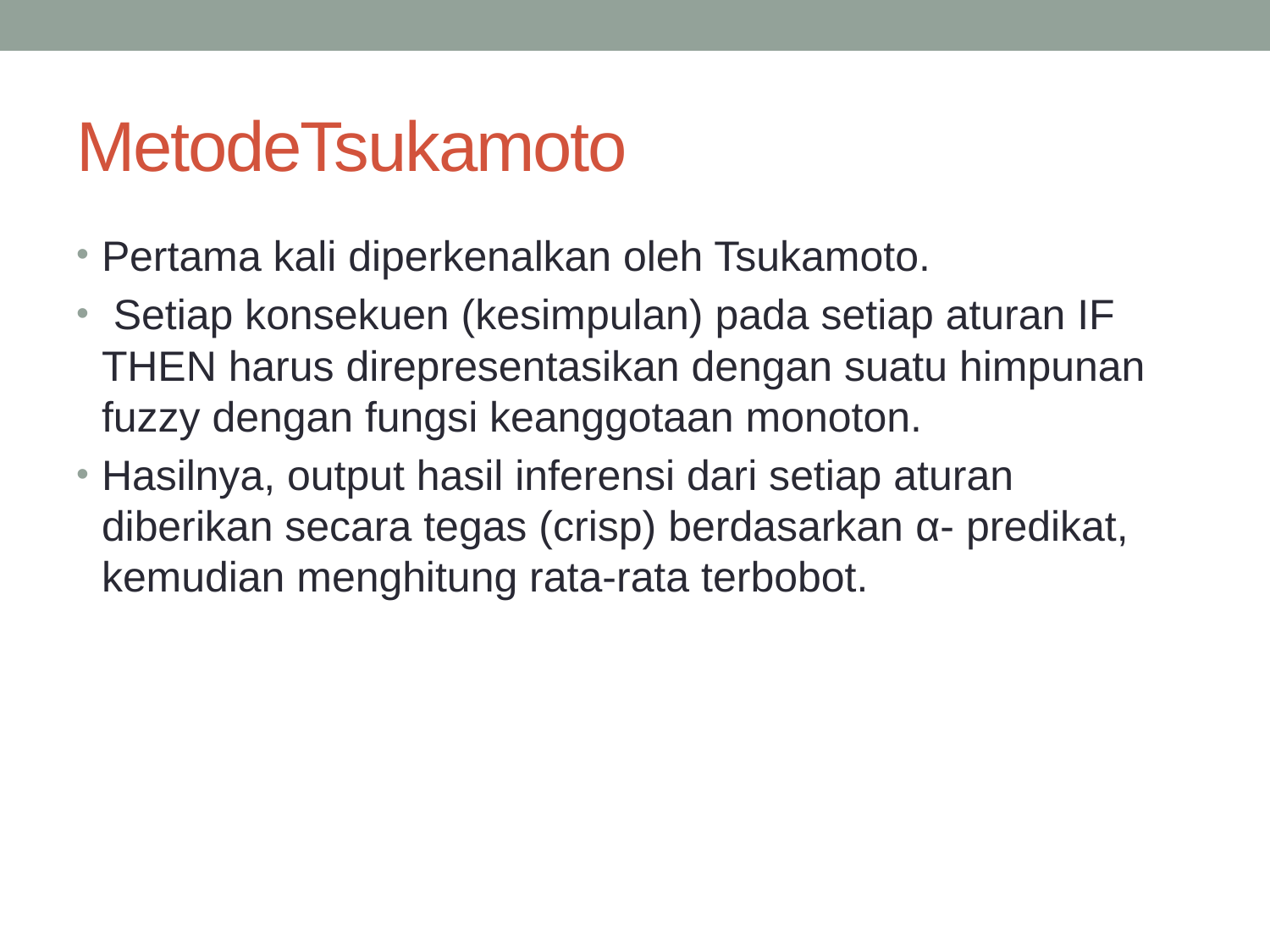

# MetodeTsukamoto
Pertama kali diperkenalkan oleh Tsukamoto.
 Setiap konsekuen (kesimpulan) pada setiap aturan IF THEN harus direpresentasikan dengan suatu himpunan fuzzy dengan fungsi keanggotaan monoton.
Hasilnya, output hasil inferensi dari setiap aturan diberikan secara tegas (crisp) berdasarkan α- predikat, kemudian menghitung rata-rata terbobot.